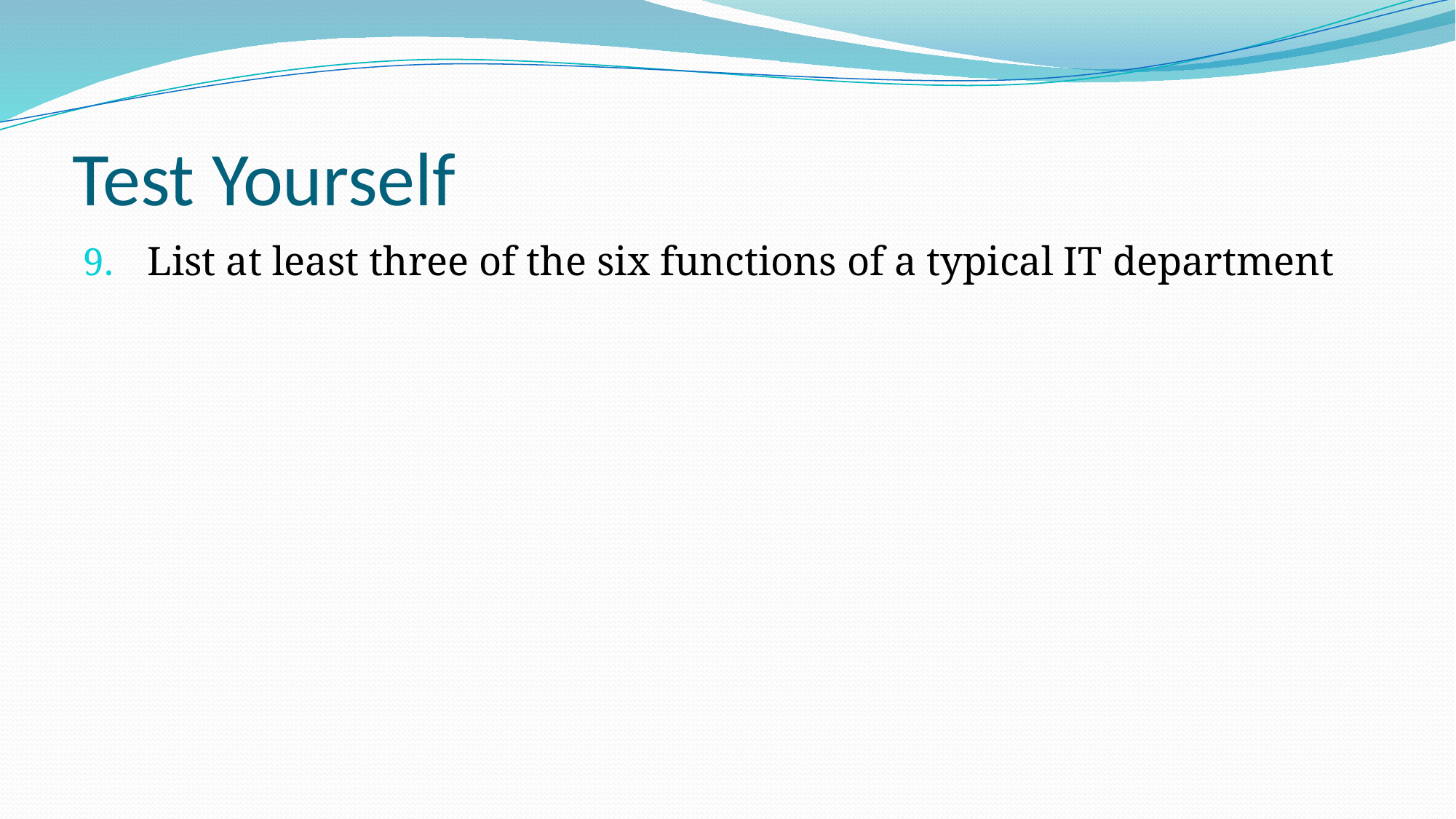

# Test Yourself
List at least three of the six functions of a typical IT department